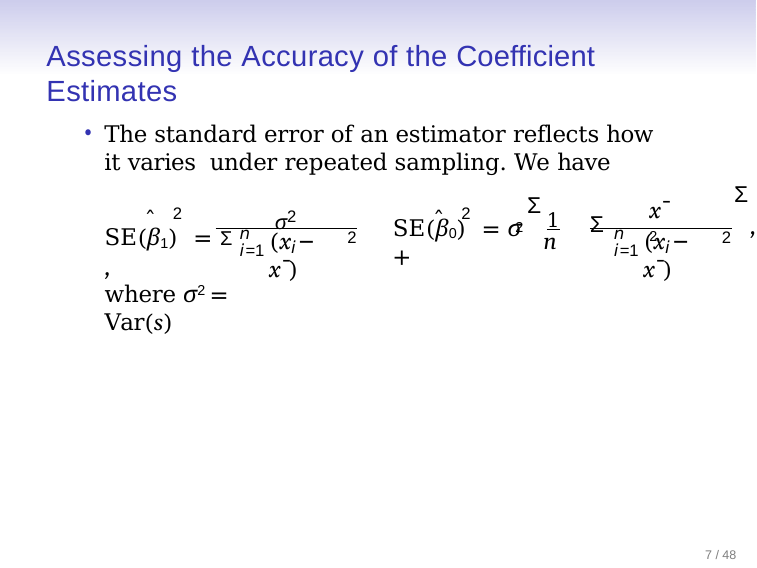

# Assessing the Accuracy of the Coefficient Estimates
The standard error of an estimator reflects how it varies  under repeated sampling. We have
2 Σ 1
Σ
σ2
x¯2
2
2
ˆ
ˆ
Σ
SE(β1)  = Σ	,
SE(β0)  = σ	+
,
n  i=1
n  i=1
2
2
(x − x¯)
n
(x − x¯)

i
i
where σ2 = Var(s)
7 / 48